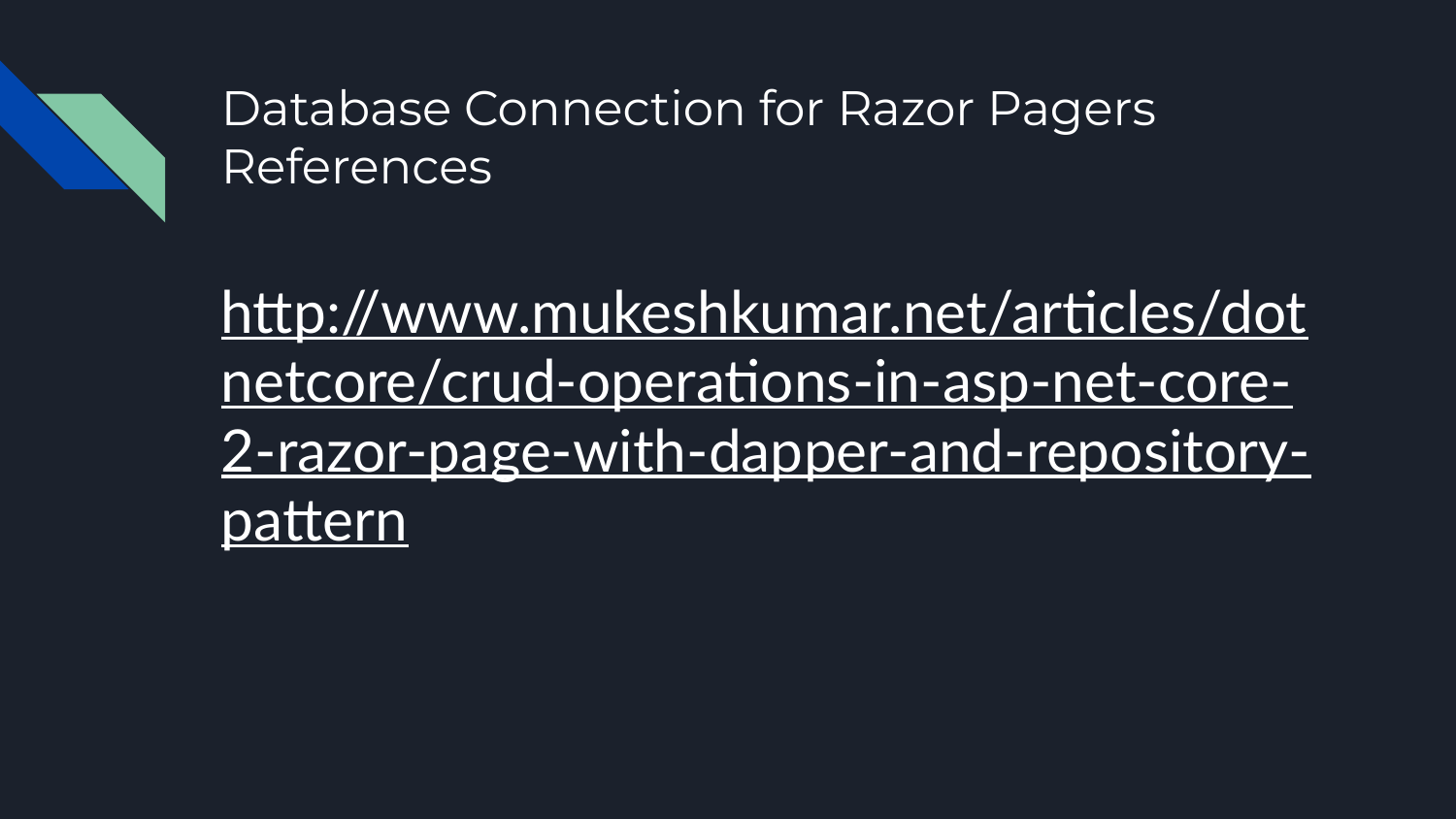

# Database Connection for Razor Pagers References
http://www.mukeshkumar.net/articles/dotnetcore/crud-operations-in-asp-net-core-2-razor-page-with-dapper-and-repository-pattern